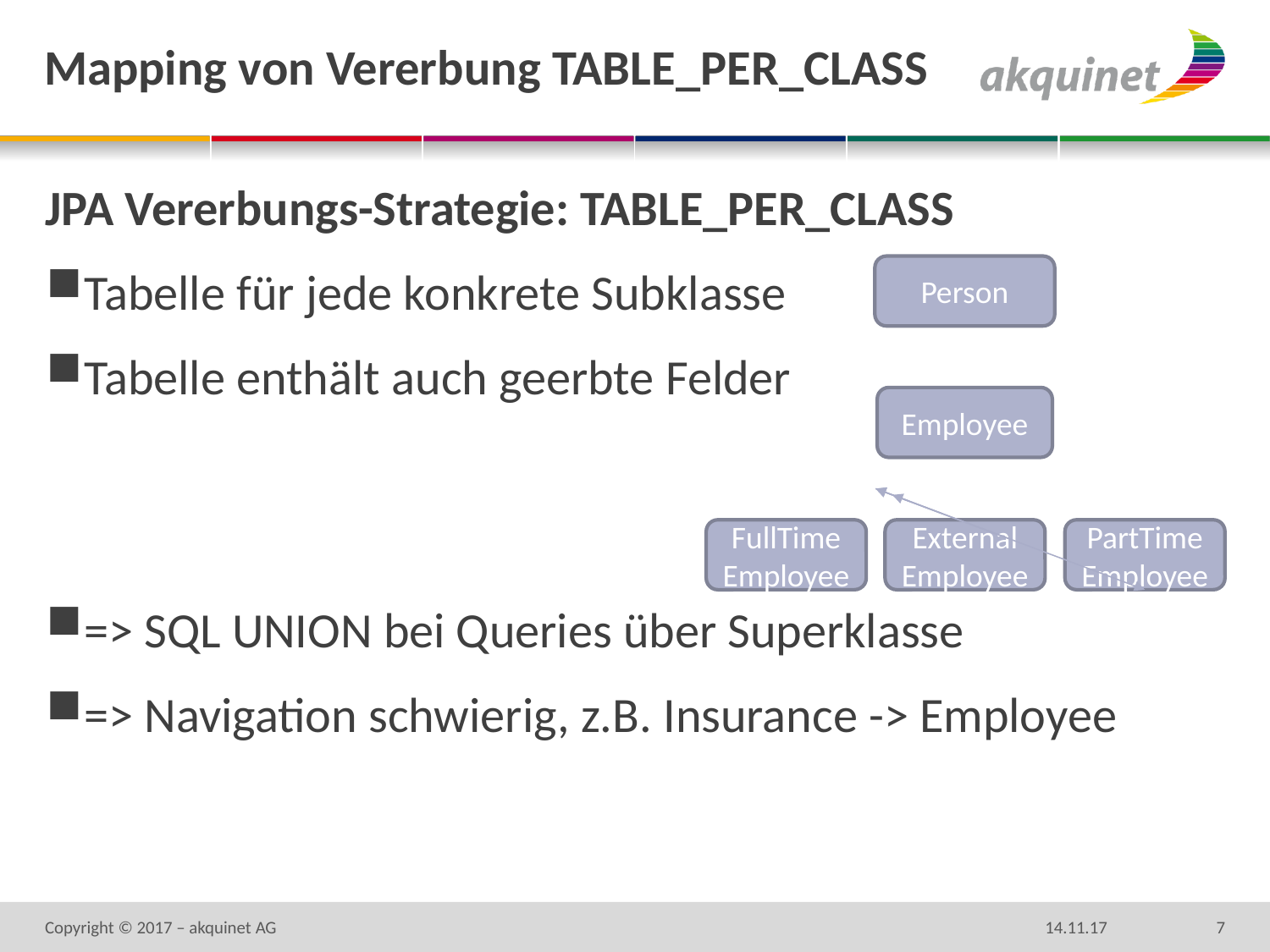

# Mapping von Vererbung TABLE_PER_CLASS
JPA Vererbungs-Strategie: TABLE_PER_CLASS
Tabelle für jede konkrete Subklasse
Tabelle enthält auch geerbte Felder

=> SQL UNION bei Queries über Superklasse
=> Navigation schwierig, z.B. Insurance -> Employee
Person
Employee
FullTime
Employee
External
Employee
PartTime
Employee
Copyright © 2017 – akquinet AG
14.11.17
7